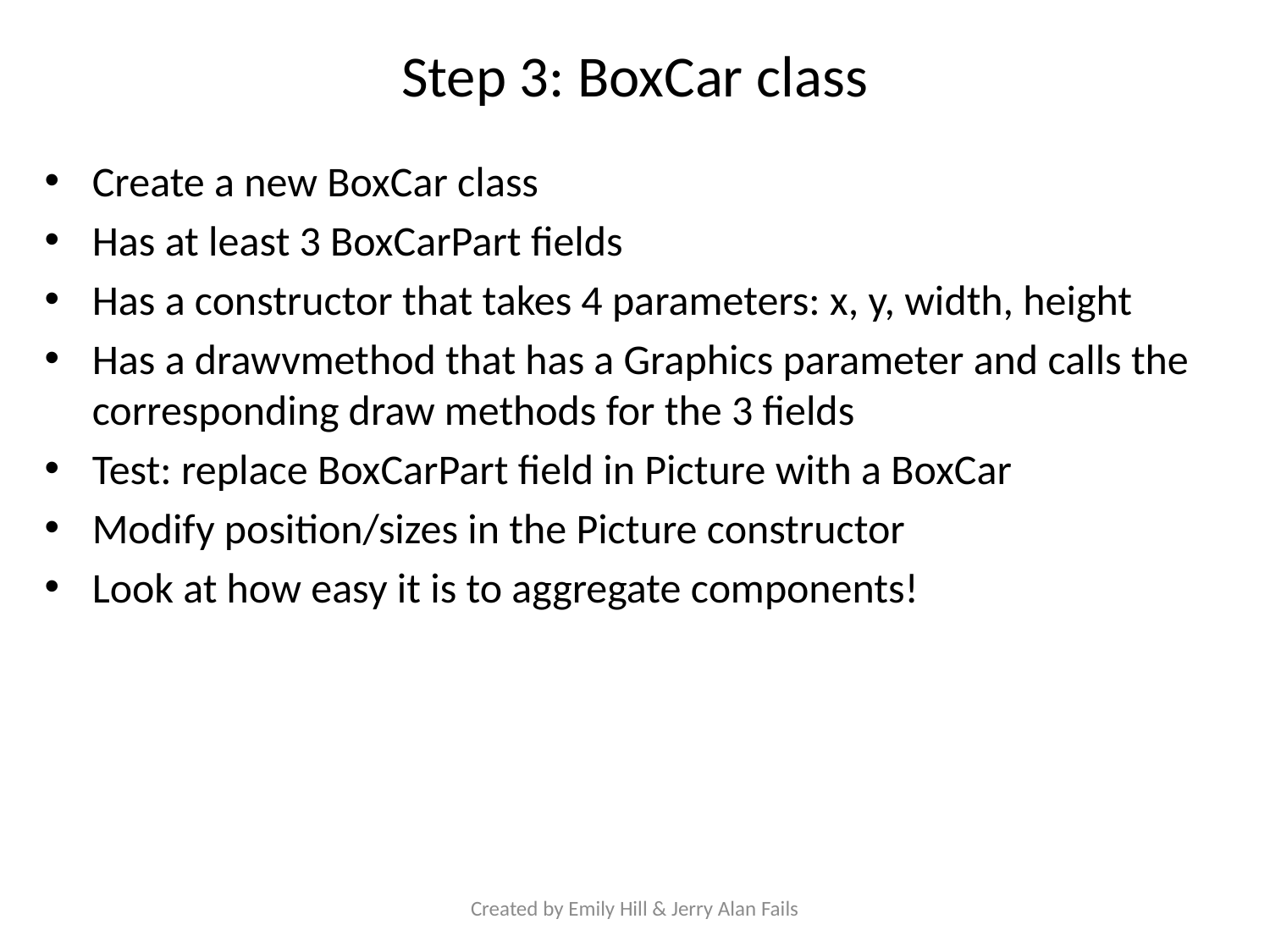

# Step 3: BoxCar class
Create a new BoxCar class
Has at least 3 BoxCarPart fields
Has a constructor that takes 4 parameters: x, y, width, height
Has a drawvmethod that has a Graphics parameter and calls the corresponding draw methods for the 3 fields
Test: replace BoxCarPart field in Picture with a BoxCar
Modify position/sizes in the Picture constructor
Look at how easy it is to aggregate components!

Created by Emily Hill & Jerry Alan Fails